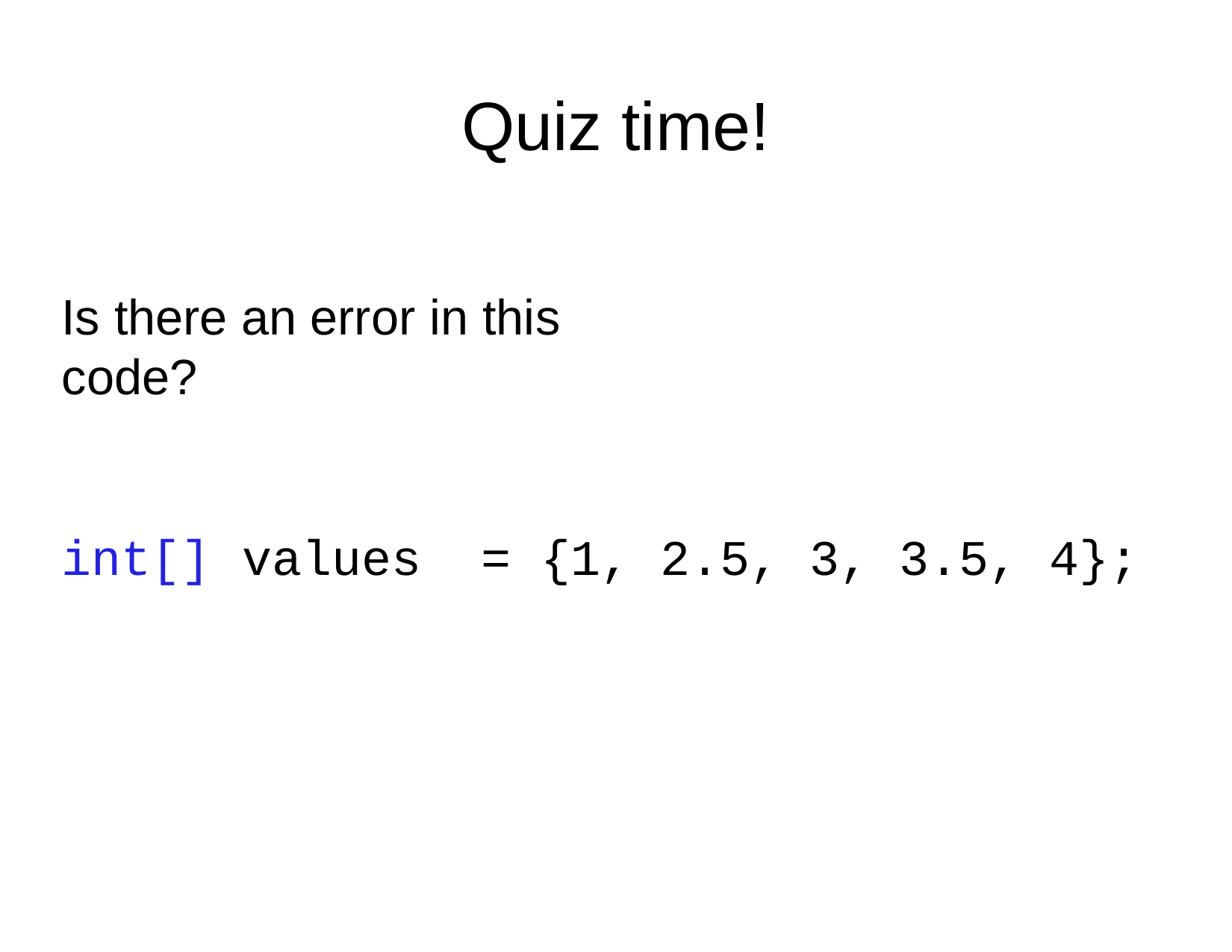

# Quiz time!
Is there an error in this code?
int[]
values
= {1, 2.5, 3, 3.5, 4};